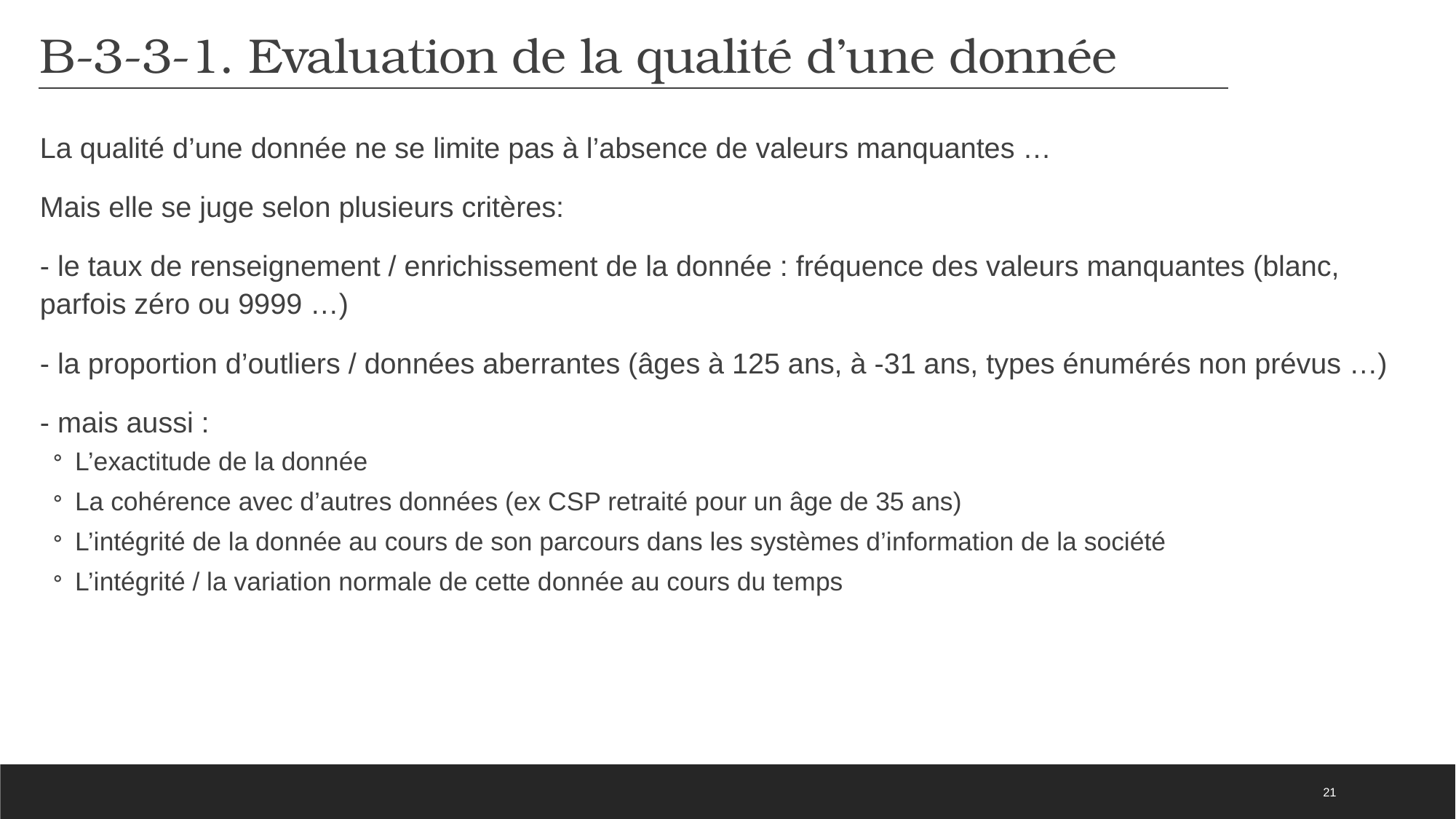

# B-3-3-1. Evaluation de la qualité d’une donnée
La qualité d’une donnée ne se limite pas à l’absence de valeurs manquantes …
Mais elle se juge selon plusieurs critères:
- le taux de renseignement / enrichissement de la donnée : fréquence des valeurs manquantes (blanc, parfois zéro ou 9999 …)
- la proportion d’outliers / données aberrantes (âges à 125 ans, à -31 ans, types énumérés non prévus …)
- mais aussi :
L’exactitude de la donnée
La cohérence avec d’autres données (ex CSP retraité pour un âge de 35 ans)
L’intégrité de la donnée au cours de son parcours dans les systèmes d’information de la société
L’intégrité / la variation normale de cette donnée au cours du temps
21